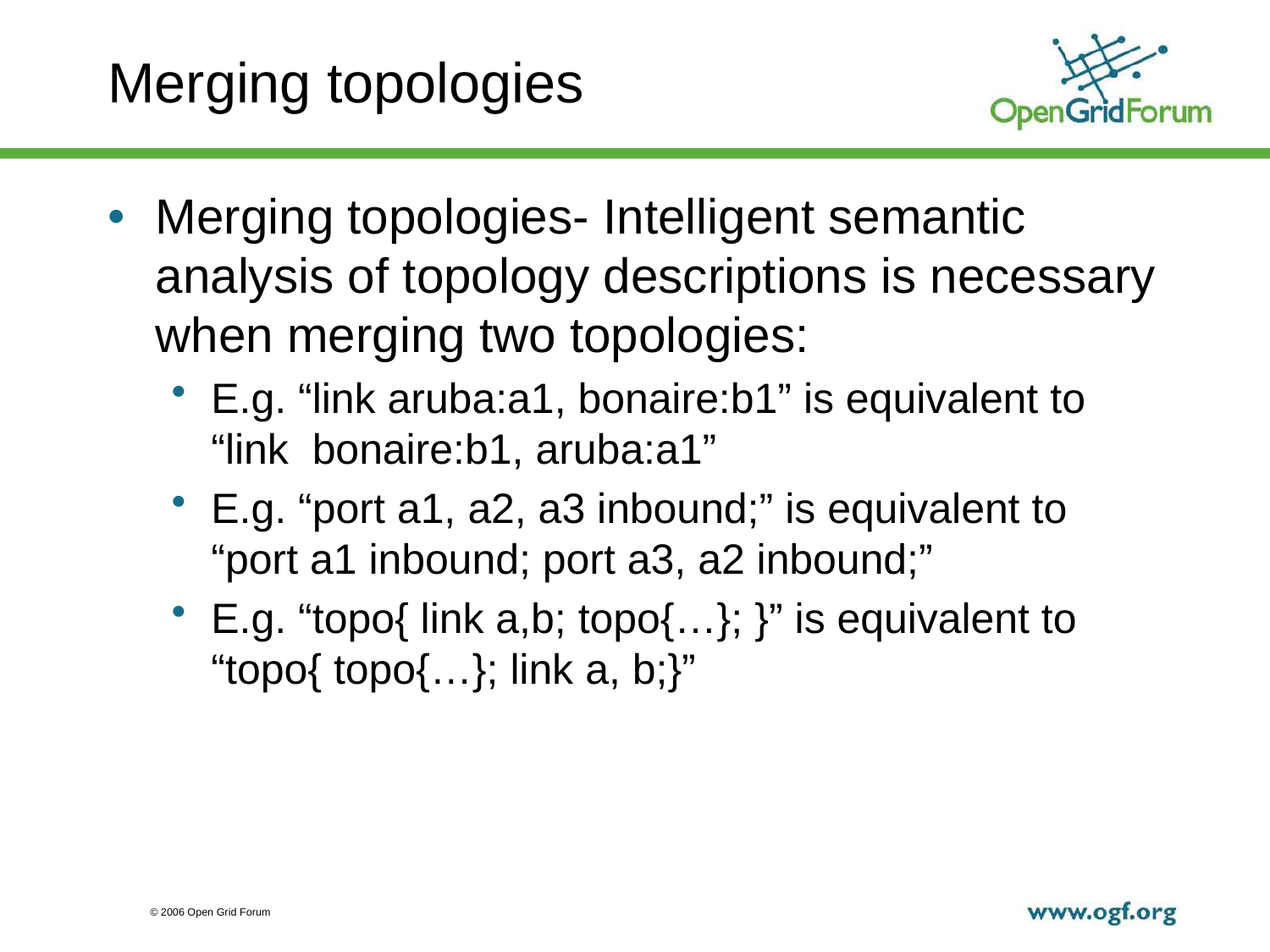

# Merging topologies
Merging topologies- Intelligent semantic analysis of topology descriptions is necessary when merging two topologies:
E.g. “link aruba:a1, bonaire:b1” is equivalent to “link  bonaire:b1, aruba:a1”
E.g. “port a1, a2, a3 inbound;” is equivalent to “port a1 inbound; port a3, a2 inbound;”
E.g. “topo{ link a,b; topo{…}; }” is equivalent to “topo{ topo{…}; link a, b;}”